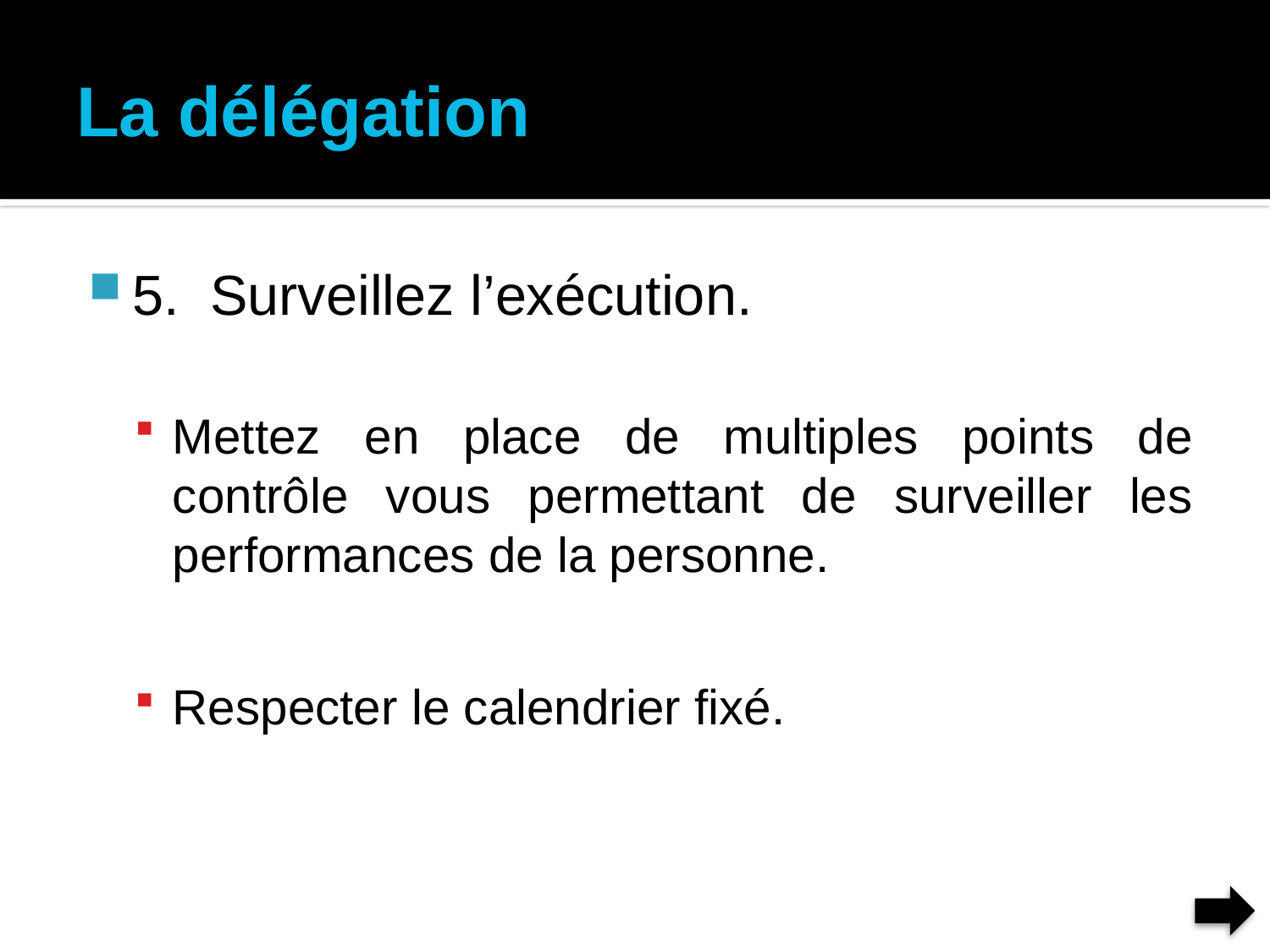

# La délégation
5.  Surveillez l’exécution.

Mettez en place de multiples points de contrôle vous permettant de surveiller les performances de la personne.

Respecter le calendrier fixé.